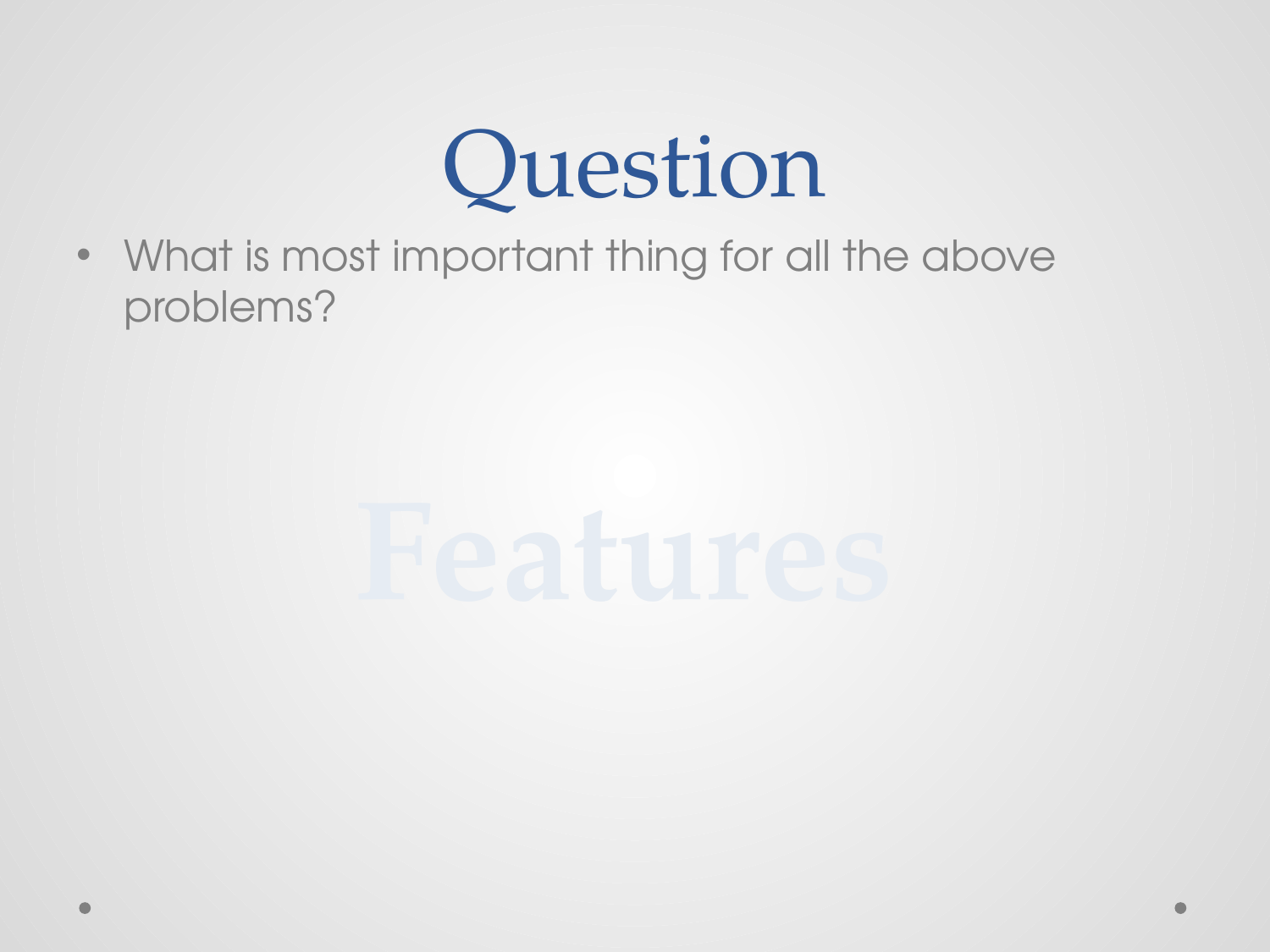

# Question
What is most important thing for all the above problems?

Features